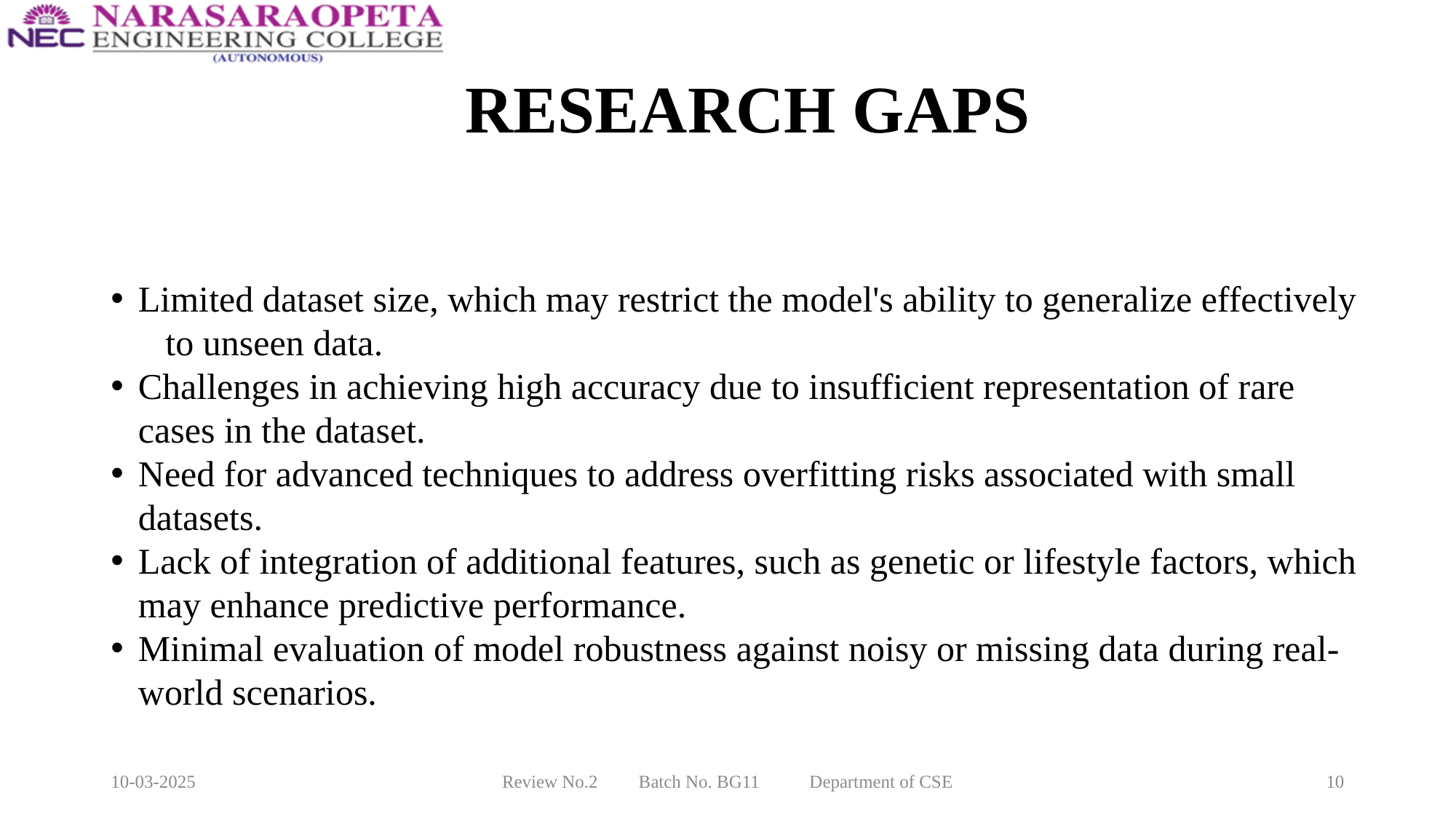

RESEARCH GAPS

Limited dataset size, which may restrict the model's ability to generalize effectively    to unseen data.
Challenges in achieving high accuracy due to insufficient representation of rare cases in the dataset.
Need for advanced techniques to address overfitting risks associated with small datasets.
Lack of integration of additional features, such as genetic or lifestyle factors, which may enhance predictive performance.
Minimal evaluation of model robustness against noisy or missing data during real-world scenarios.
10-03-2025
Review No.2         Batch No. BG11           Department of CSE
10